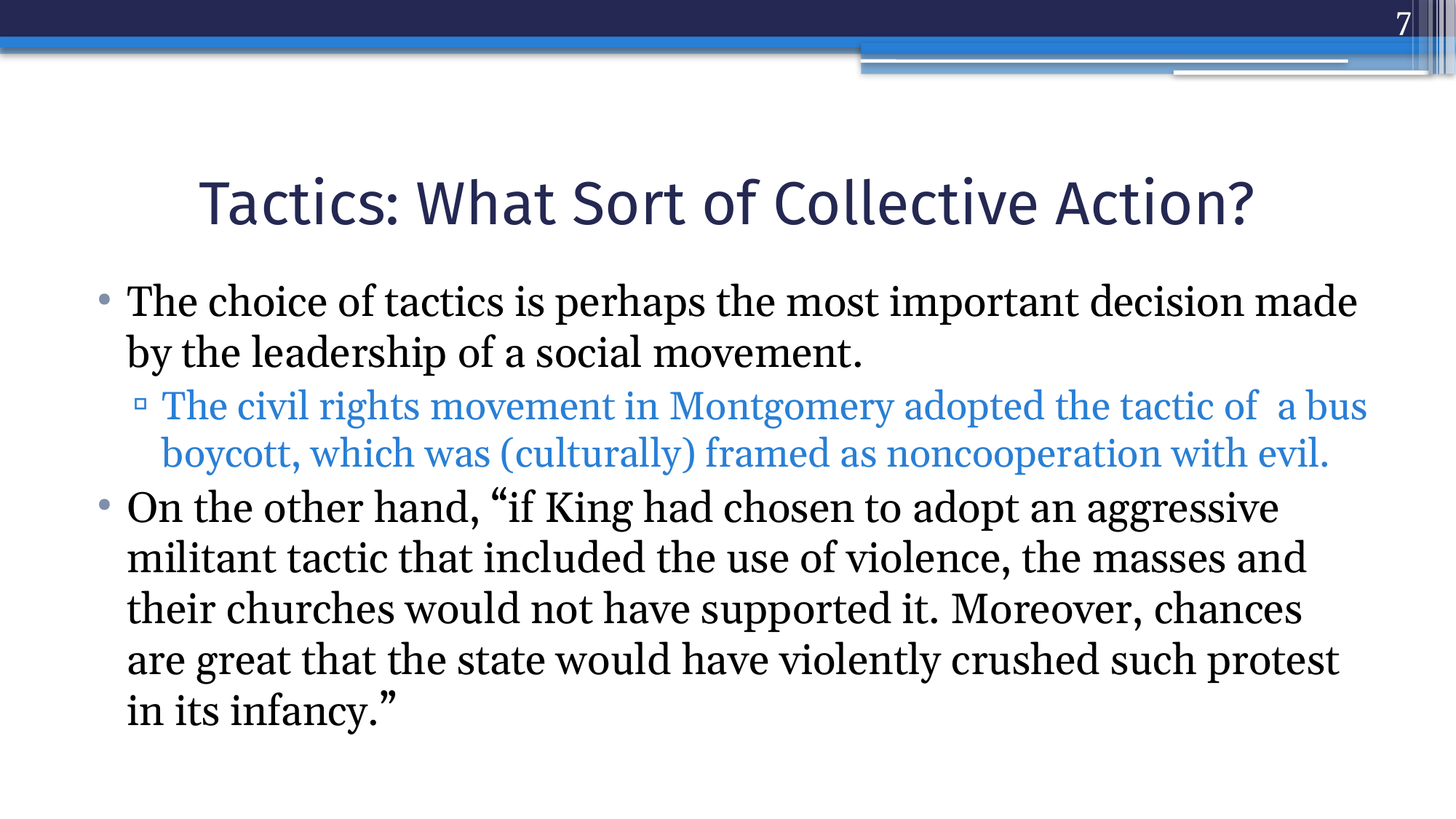

7
# Tactics: What Sort of Collective Action?
The choice of tactics is perhaps the most important decision made by the leadership of a social movement.
The civil rights movement in Montgomery adopted the tactic of  a bus boycott, which was (culturally) framed as noncooperation with evil.
On the other hand, “if King had chosen to adopt an aggressive militant tactic that included the use of violence, the masses and their churches would not have supported it. Moreover, chances are great that the state would have violently crushed such protest in its infancy.”